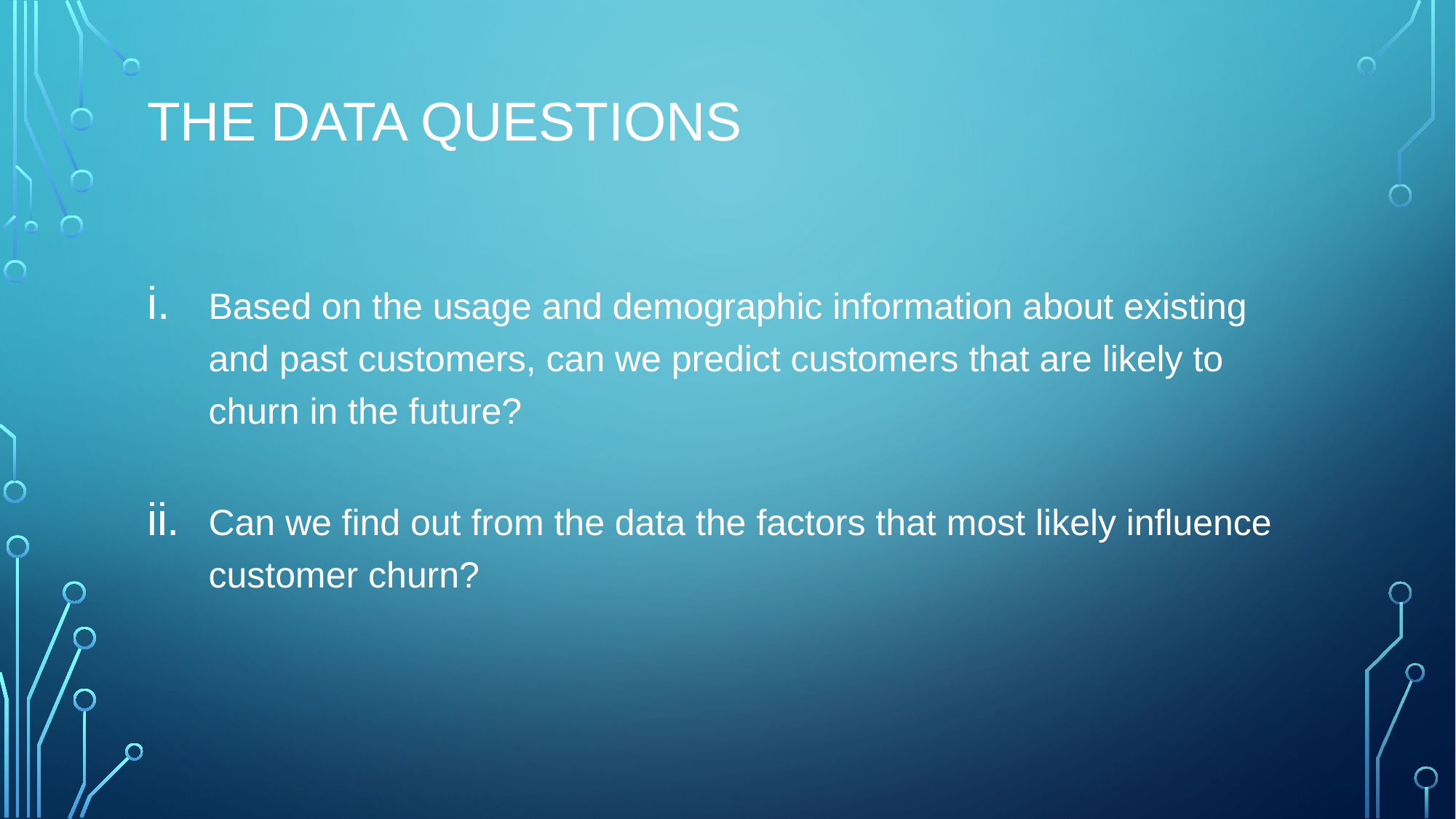

# The Data Questions
Based on the usage and demographic information about existing and past customers, can we predict customers that are likely to churn in the future?
Can we find out from the data the factors that most likely influence customer churn?